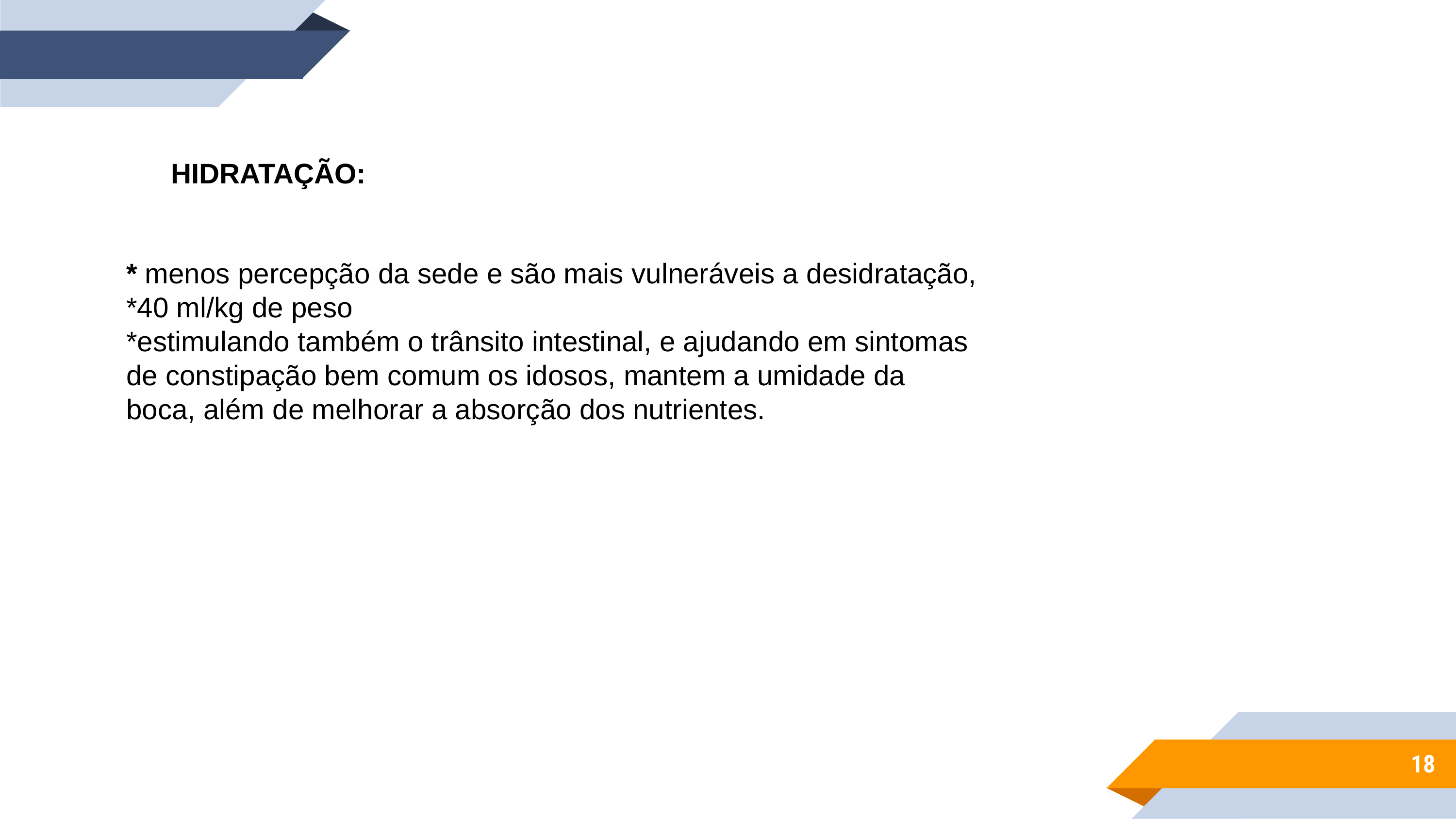

HIDRATAÇÃO:

* menos percepção da sede e são mais vulneráveis a desidratação, *40 ml/kg de peso
*estimulando também o trânsito intestinal, e ajudando em sintomas de constipação bem comum os idosos, mantem a umidade da boca, além de melhorar a absorção dos nutrientes.

18